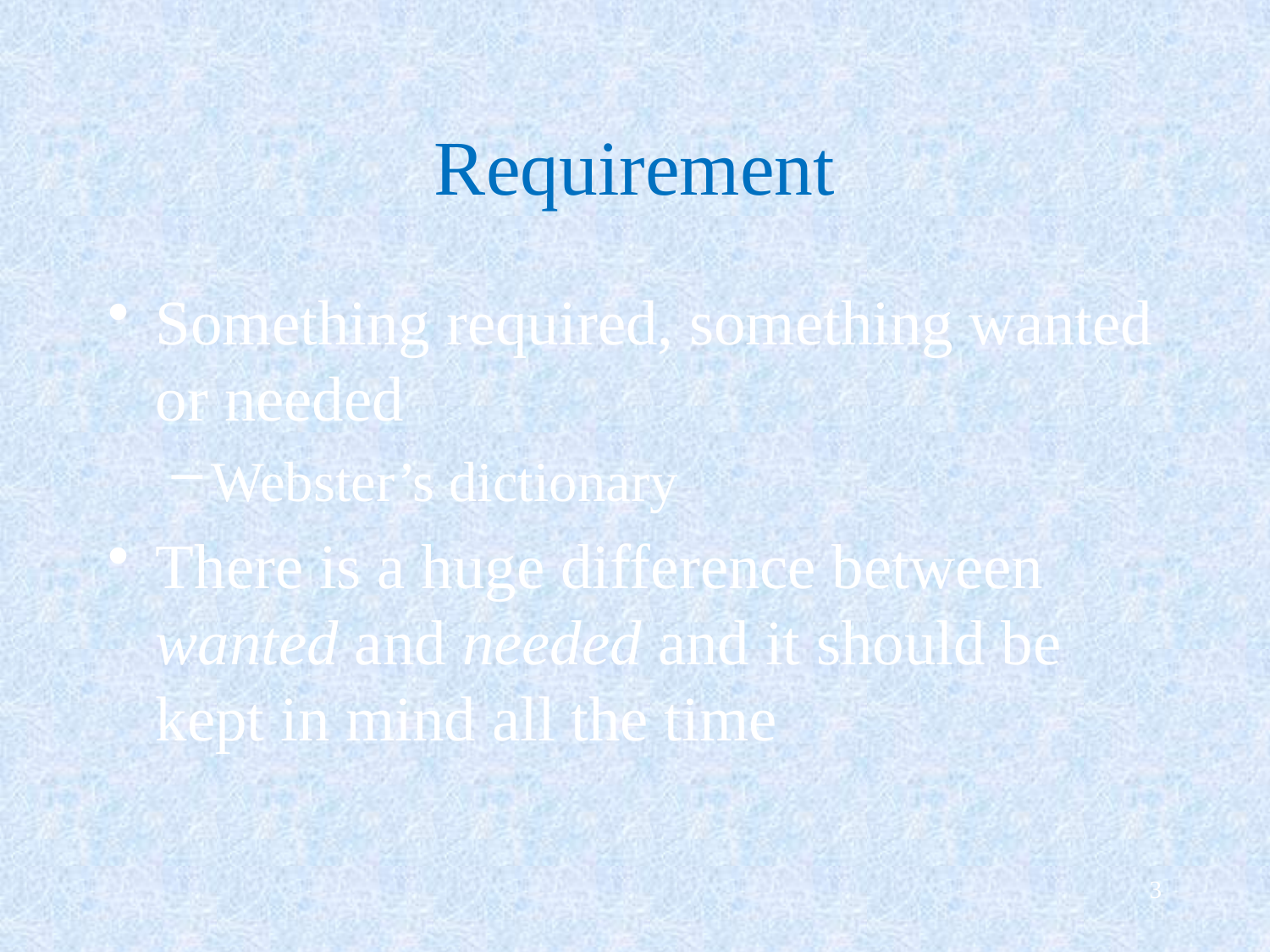

# Requirement
Something required, something wanted or needed
Webster’s dictionary
There is a huge difference between wanted and needed and it should be kept in mind all the time

3